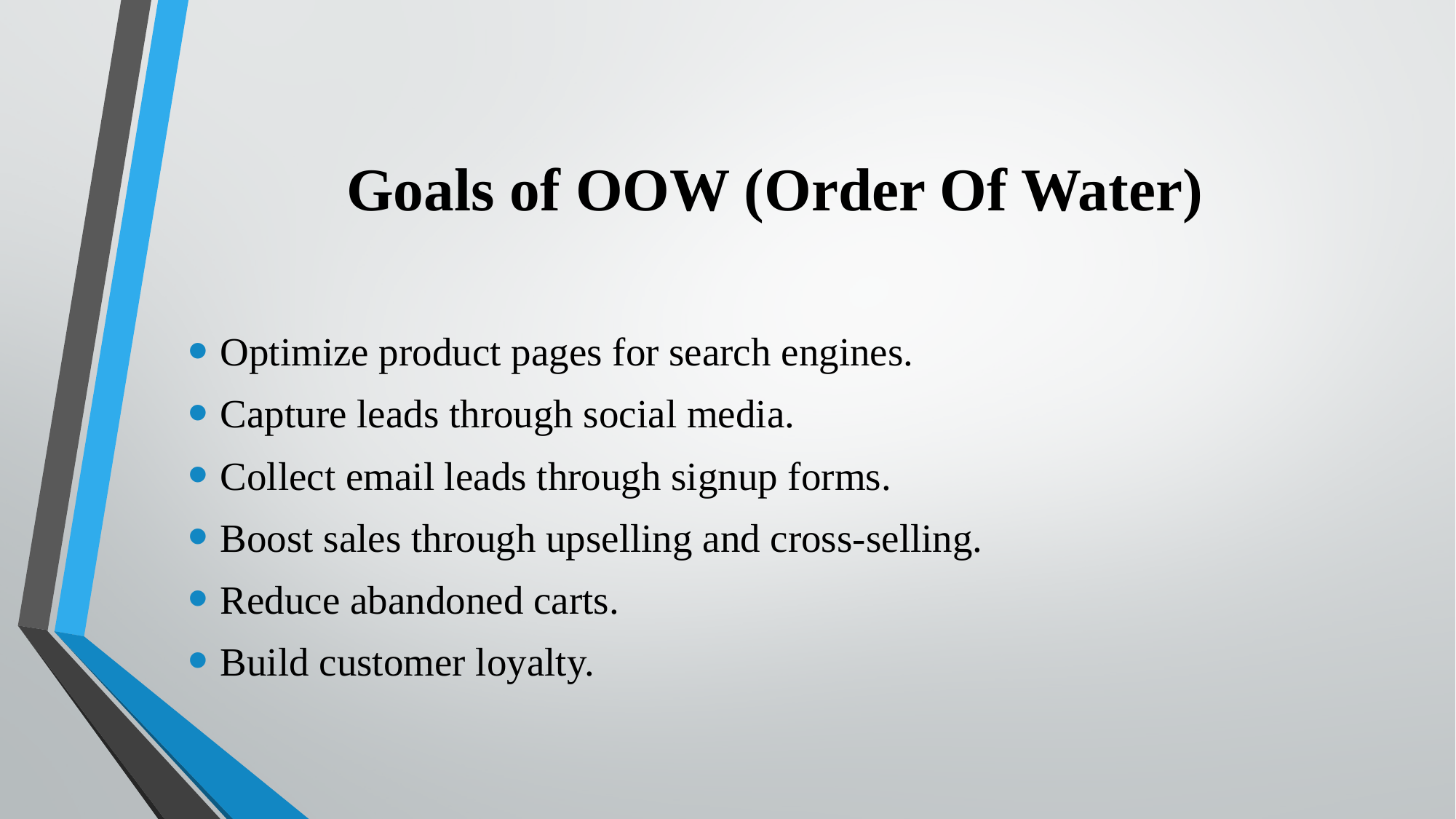

# Goals of OOW (Order Of Water)
Optimize product pages for search engines.
Capture leads through social media.
Collect email leads through signup forms.
Boost sales through upselling and cross-selling.
Reduce abandoned carts.
Build customer loyalty.